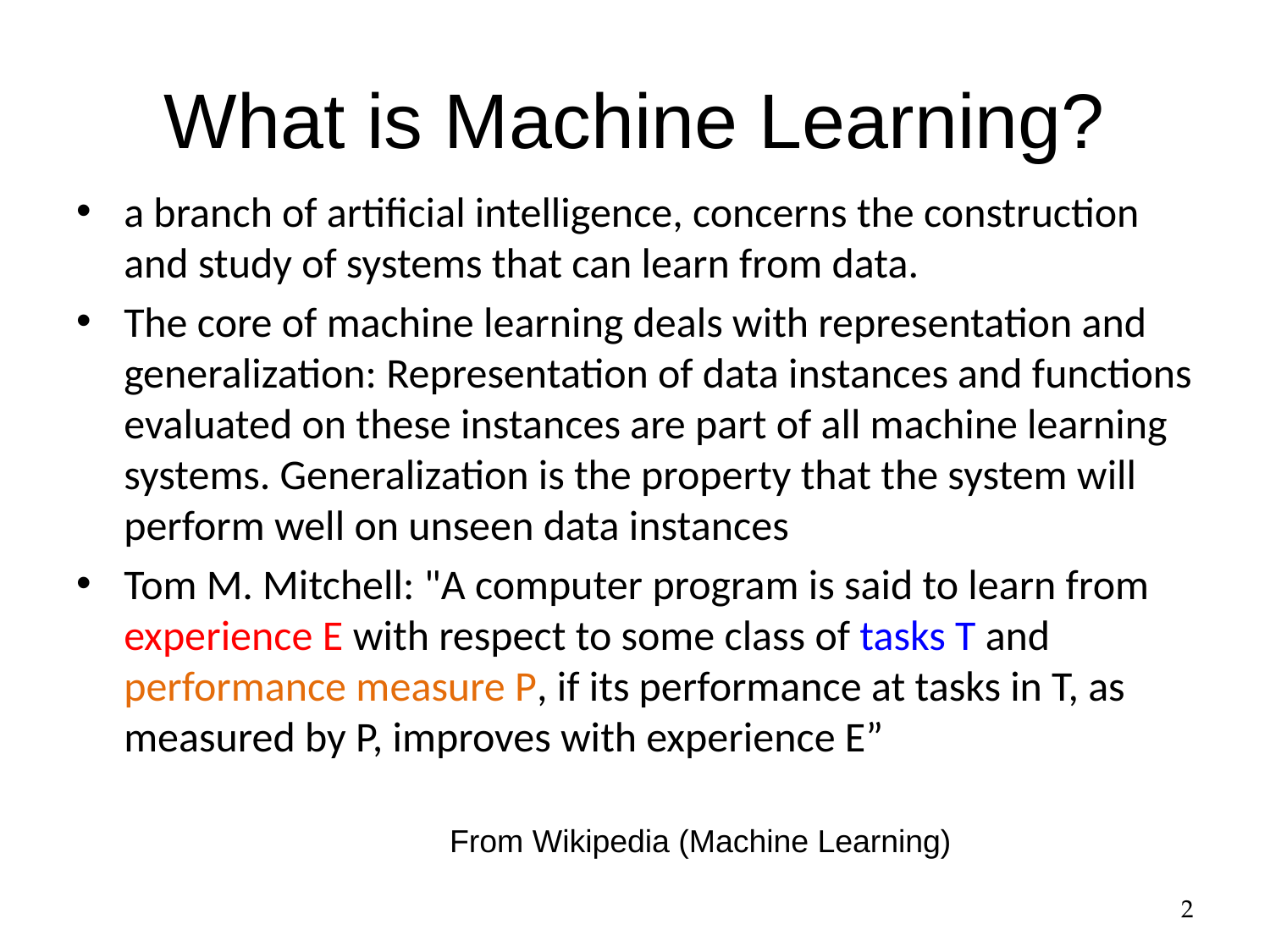

# What is Machine Learning?
a branch of artificial intelligence, concerns the construction and study of systems that can learn from data.
The core of machine learning deals with representation and generalization: Representation of data instances and functions evaluated on these instances are part of all machine learning systems. Generalization is the property that the system will perform well on unseen data instances
Tom M. Mitchell: "A computer program is said to learn from experience E with respect to some class of tasks T and performance measure P, if its performance at tasks in T, as measured by P, improves with experience E”
From Wikipedia (Machine Learning)
2